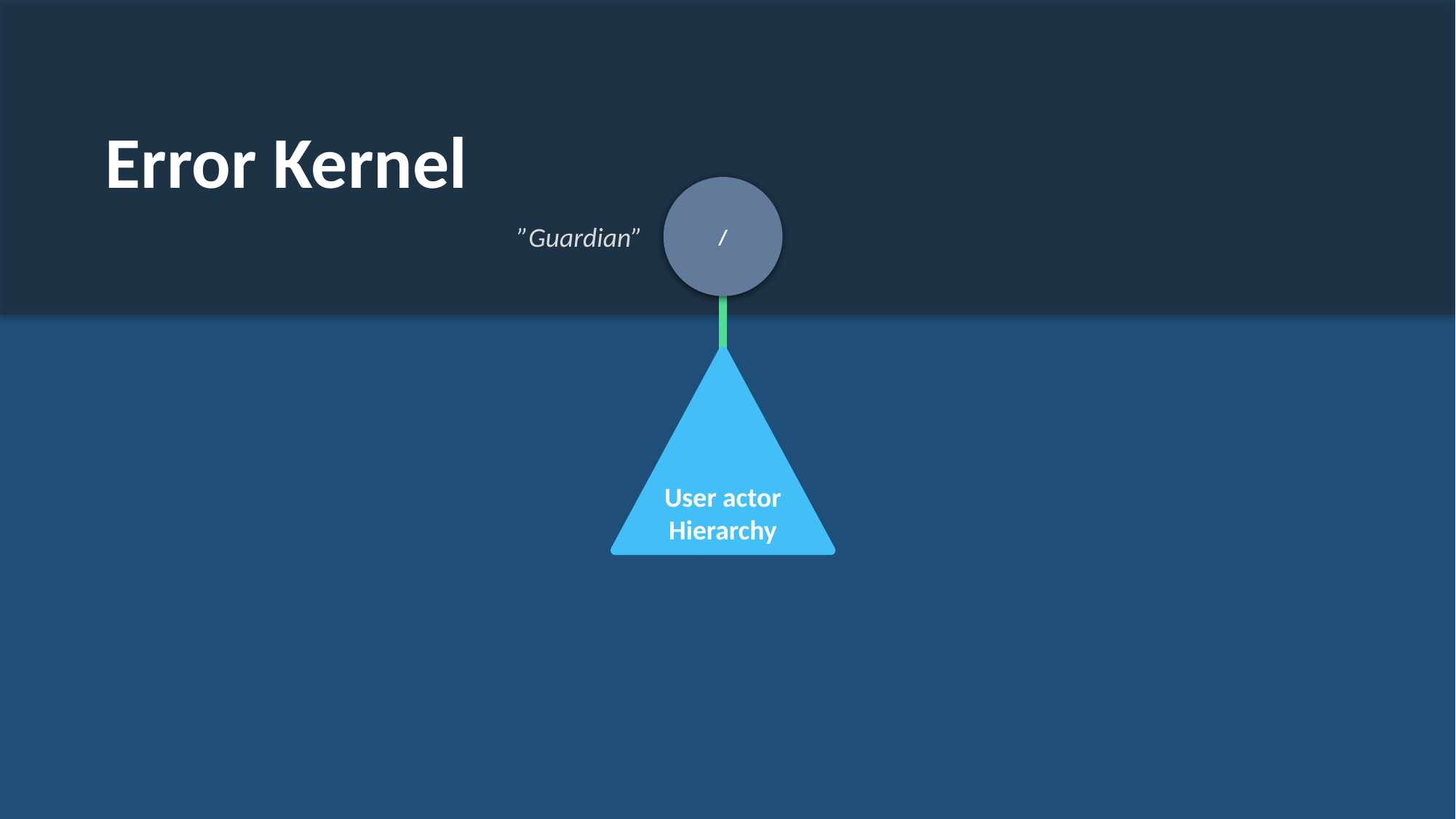

Error Kernel
/
”Guardian”
User actor
Hierarchy